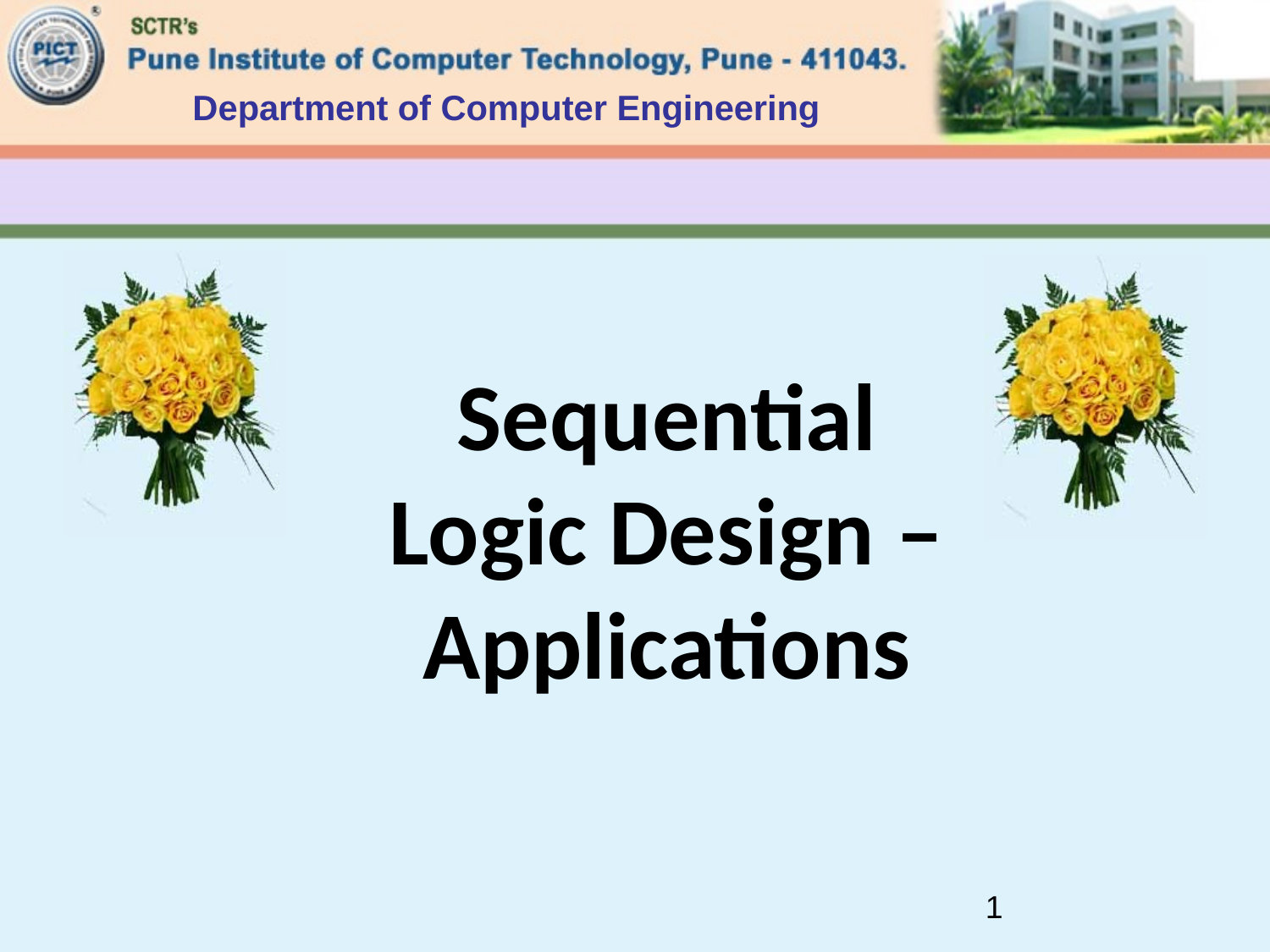

Department of Computer Engineering

Sequential Logic Design – Applications

1